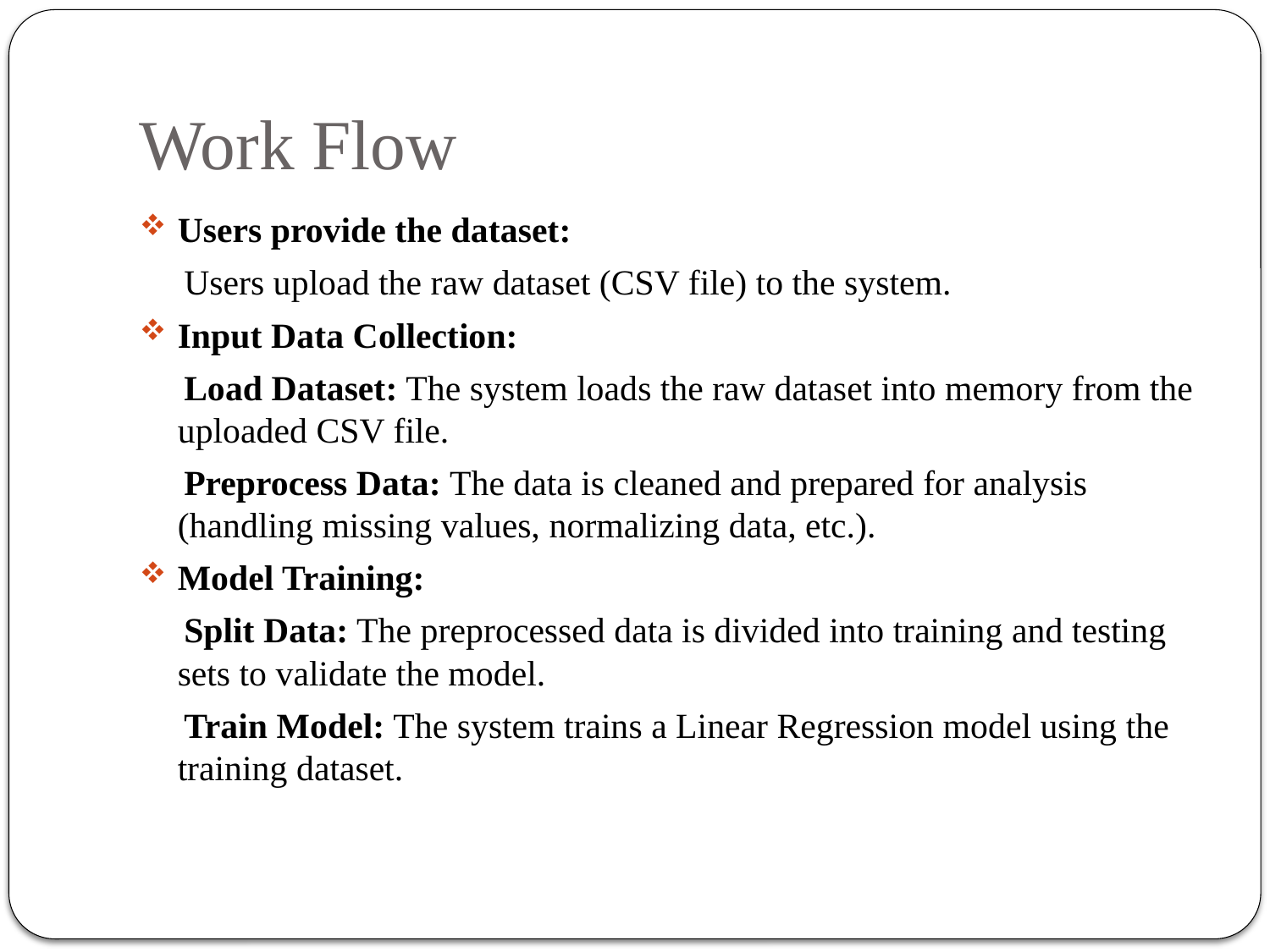

# Work Flow
Users provide the dataset:
     Users upload the raw dataset (CSV file) to the system.
Input Data Collection:
     Load Dataset: The system loads the raw dataset into memory from the uploaded CSV file.
     Preprocess Data: The data is cleaned and prepared for analysis (handling missing values, normalizing data, etc.).
Model Training:
     Split Data: The preprocessed data is divided into training and testing sets to validate the model.
     Train Model: The system trains a Linear Regression model using the training dataset.